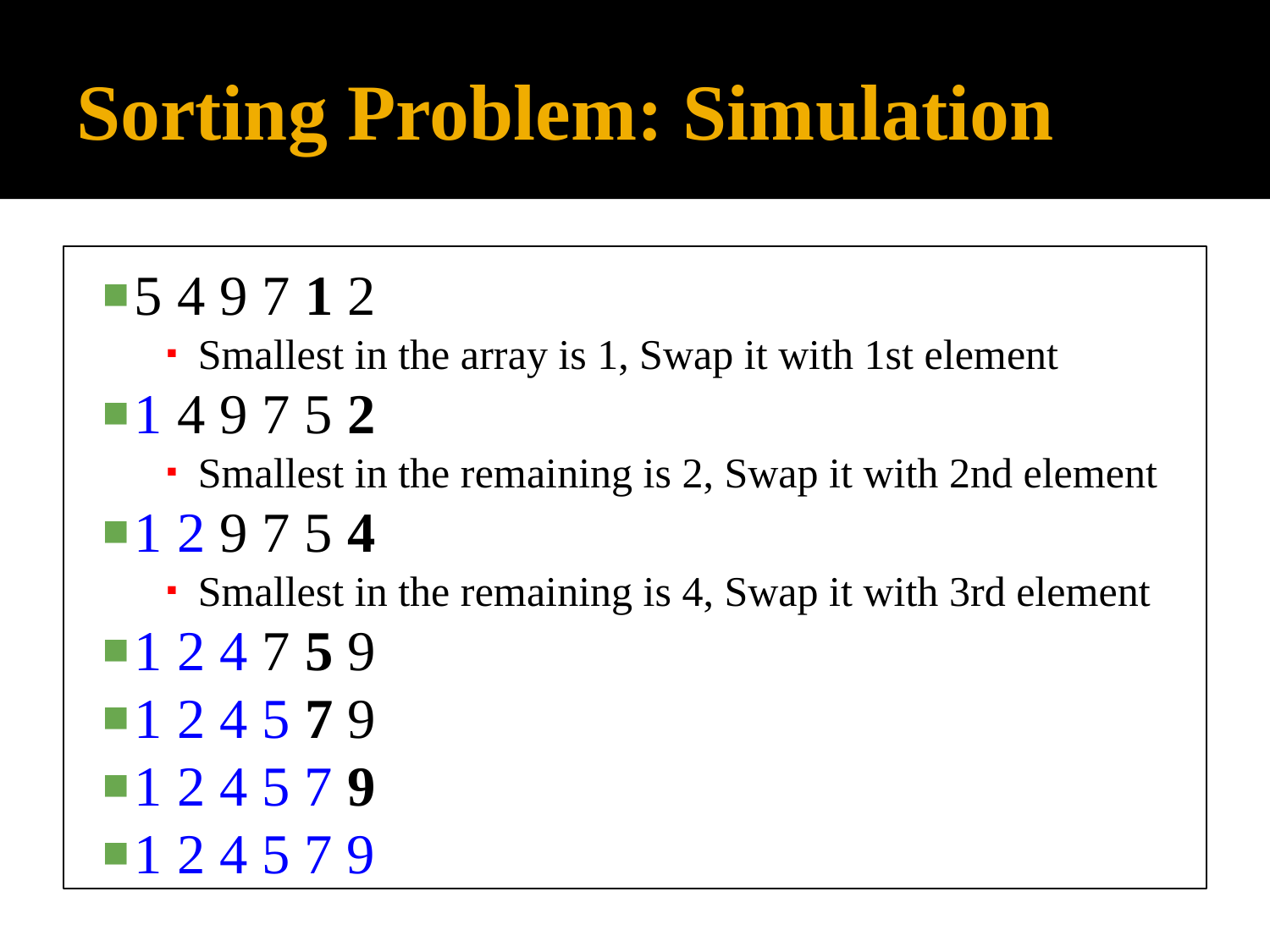

# Sorting Problem: Simulation
5 4 9 7 1 2
Smallest in the array is 1, Swap it with 1st element
1 4 9 7 5 2
Smallest in the remaining is 2, Swap it with 2nd element
1 2 9 7 5 4
Smallest in the remaining is 4, Swap it with 3rd element
1 2 4 7 5 9
1 2 4 5 7 9
1 2 4 5 7 9
1 2 4 5 7 9